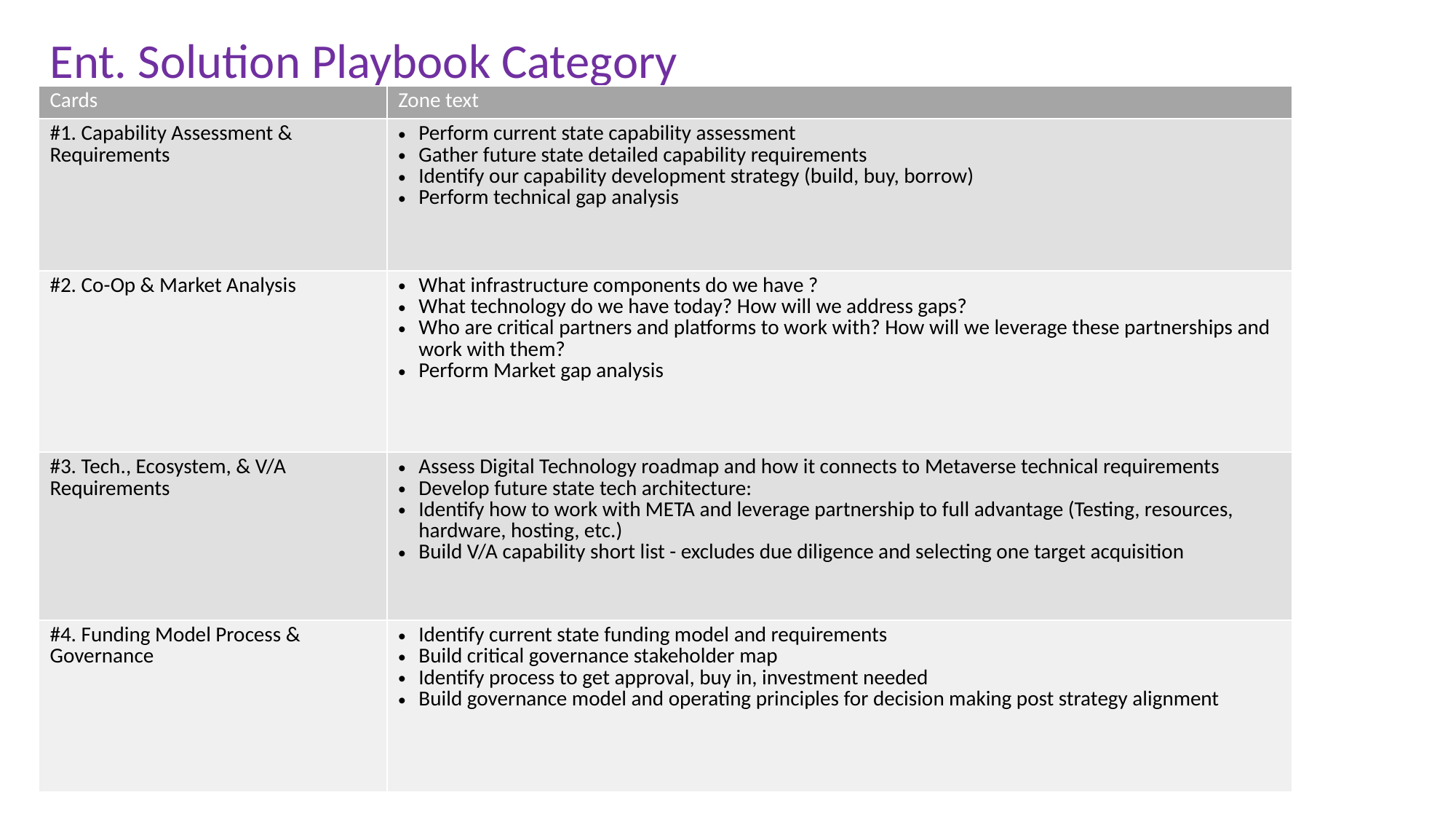

# Ent. Solution Playbook Category
| Cards | Zone text |
| --- | --- |
| #1. Capability Assessment & Requirements | Perform current state capability assessment Gather future state detailed capability requirements Identify our capability development strategy (build, buy, borrow) Perform technical gap analysis |
| #2. Co-Op & Market Analysis | What infrastructure components do we have ? What technology do we have today? How will we address gaps? Who are critical partners and platforms to work with? How will we leverage these partnerships and work with them? Perform Market gap analysis |
| #3. Tech., Ecosystem, & V/A Requirements | Assess Digital Technology roadmap and how it connects to Metaverse technical requirements Develop future state tech architecture: Identify how to work with META and leverage partnership to full advantage (Testing, resources, hardware, hosting, etc.) Build V/A capability short list - excludes due diligence and selecting one target acquisition |
| #4. Funding Model Process & Governance | Identify current state funding model and requirements Build critical governance stakeholder map Identify process to get approval, buy in, investment needed Build governance model and operating principles for decision making post strategy alignment |